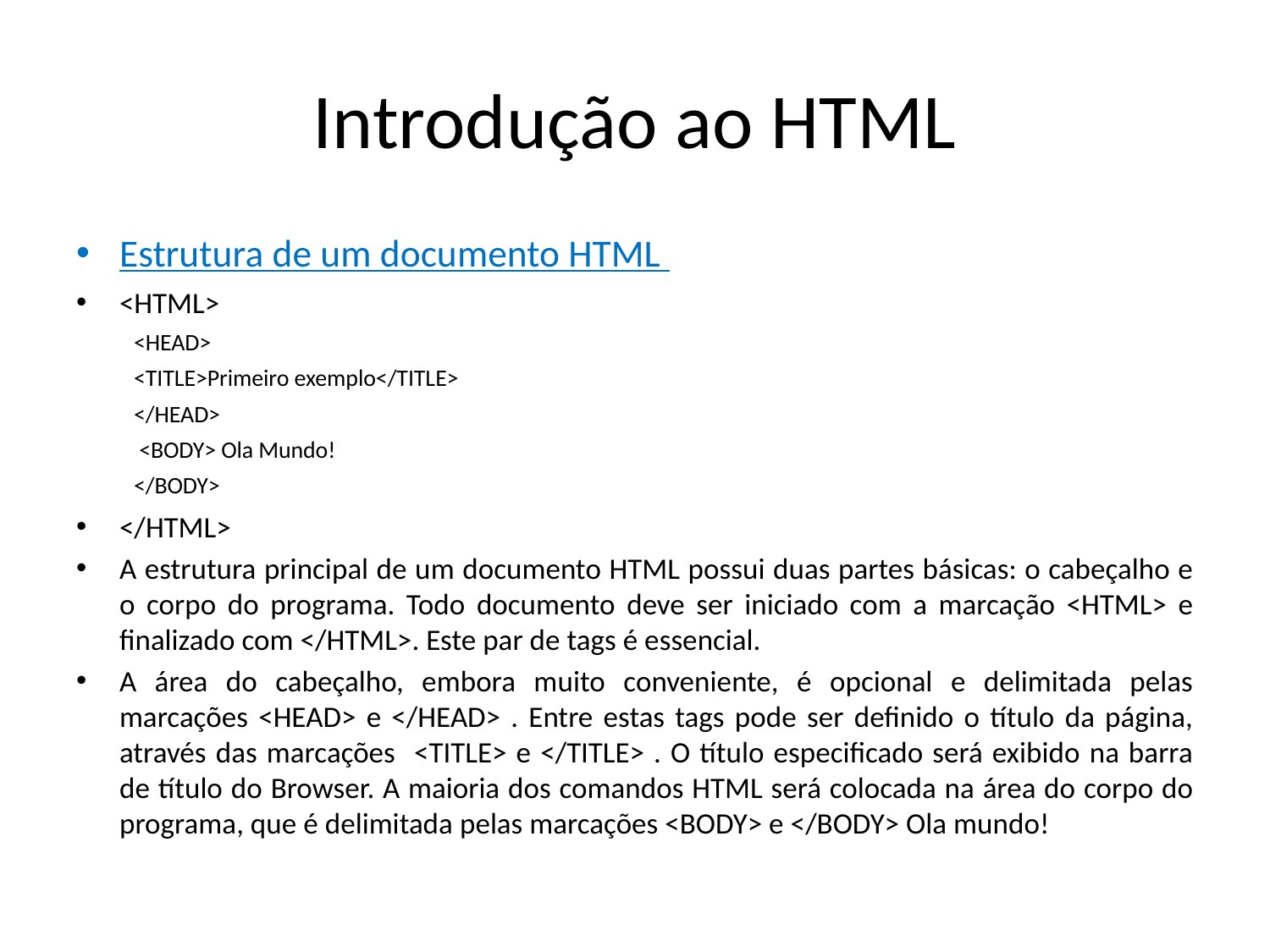

# Introdução ao HTML
Estrutura de um documento HTML
<HTML>
<HEAD>
	<TITLE>Primeiro exemplo</TITLE>
</HEAD>
 <BODY> Ola Mundo!
</BODY>
</HTML>
A estrutura principal de um documento HTML possui duas partes básicas: o cabeçalho e o corpo do programa. Todo documento deve ser iniciado com a marcação <HTML> e finalizado com </HTML>. Este par de tags é essencial.
A área do cabeçalho, embora muito conveniente, é opcional e delimitada pelas marcações <HEAD> e </HEAD> . Entre estas tags pode ser definido o título da página, através das marcações  <TITLE> e </TITLE> . O título especificado será exibido na barra de título do Browser. A maioria dos comandos HTML será colocada na área do corpo do programa, que é delimitada pelas marcações <BODY> e </BODY> Ola mundo!